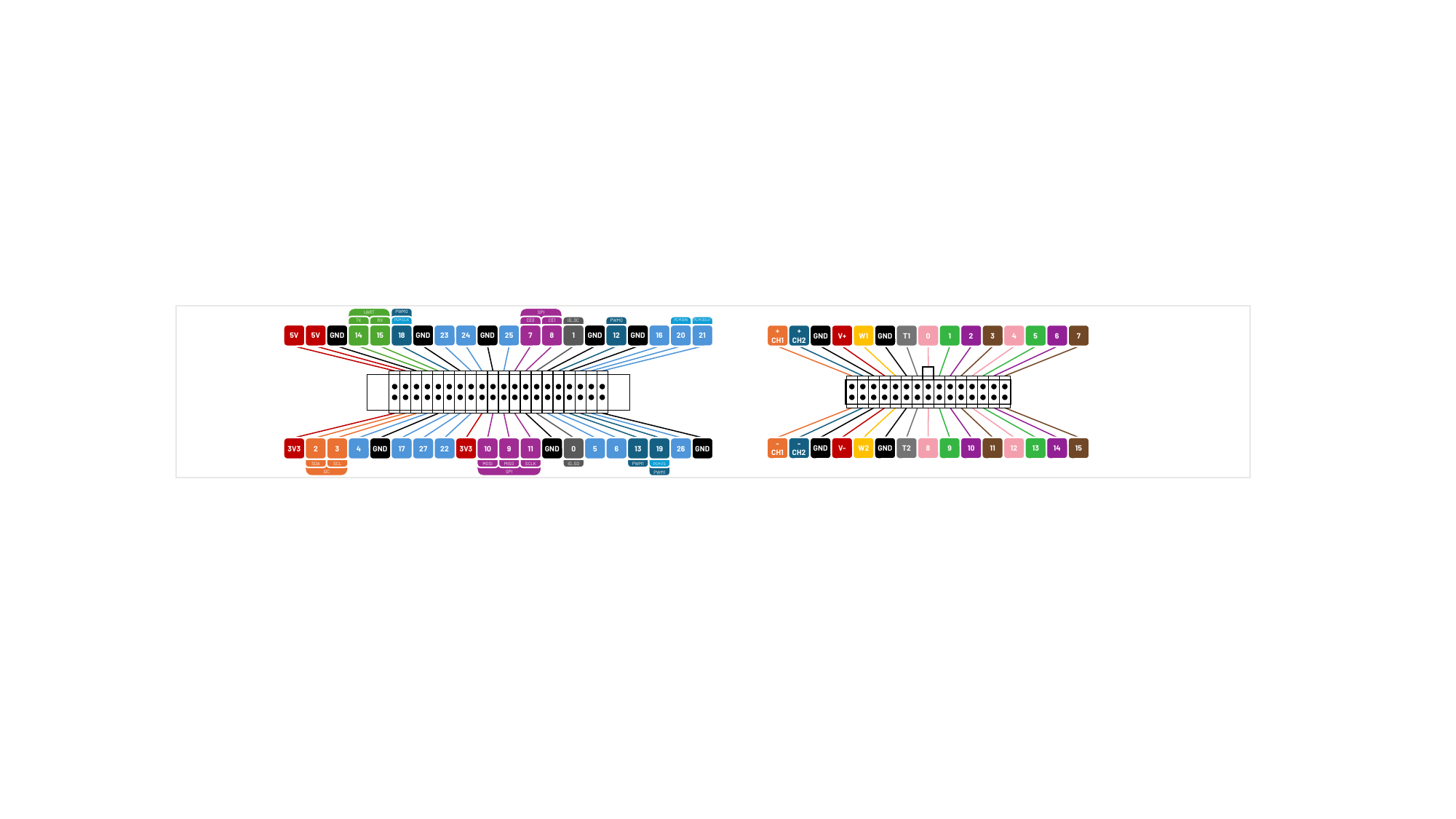

PWM0
UART
SPI
CE1
TX
RX
PCM CLK
CE0
ID_SC
PWM0
PCM DIN
PCM DOUT

5V
5V
GND
14
15
18
GND
23
24
GND
25
7
8
1
GND
12
GND
16
20
21
+
CH1

+
CH2
GND
V+
W1
GND
T1
0
1
2
3
4
5
6
7

-
CH1
-
CH2
GND
V-
W2
GND
T2
8
9
10
11
12
13
14
15

3V3
I2C
2
3
4
GND
17
27
22
3V3
10
9
11
GND
0
5
6
13
19
26
GND

SDA
SCL
MOSI
SPI
MISO
SCLK
ID_SD
PWM1
PWM1
PCM FS